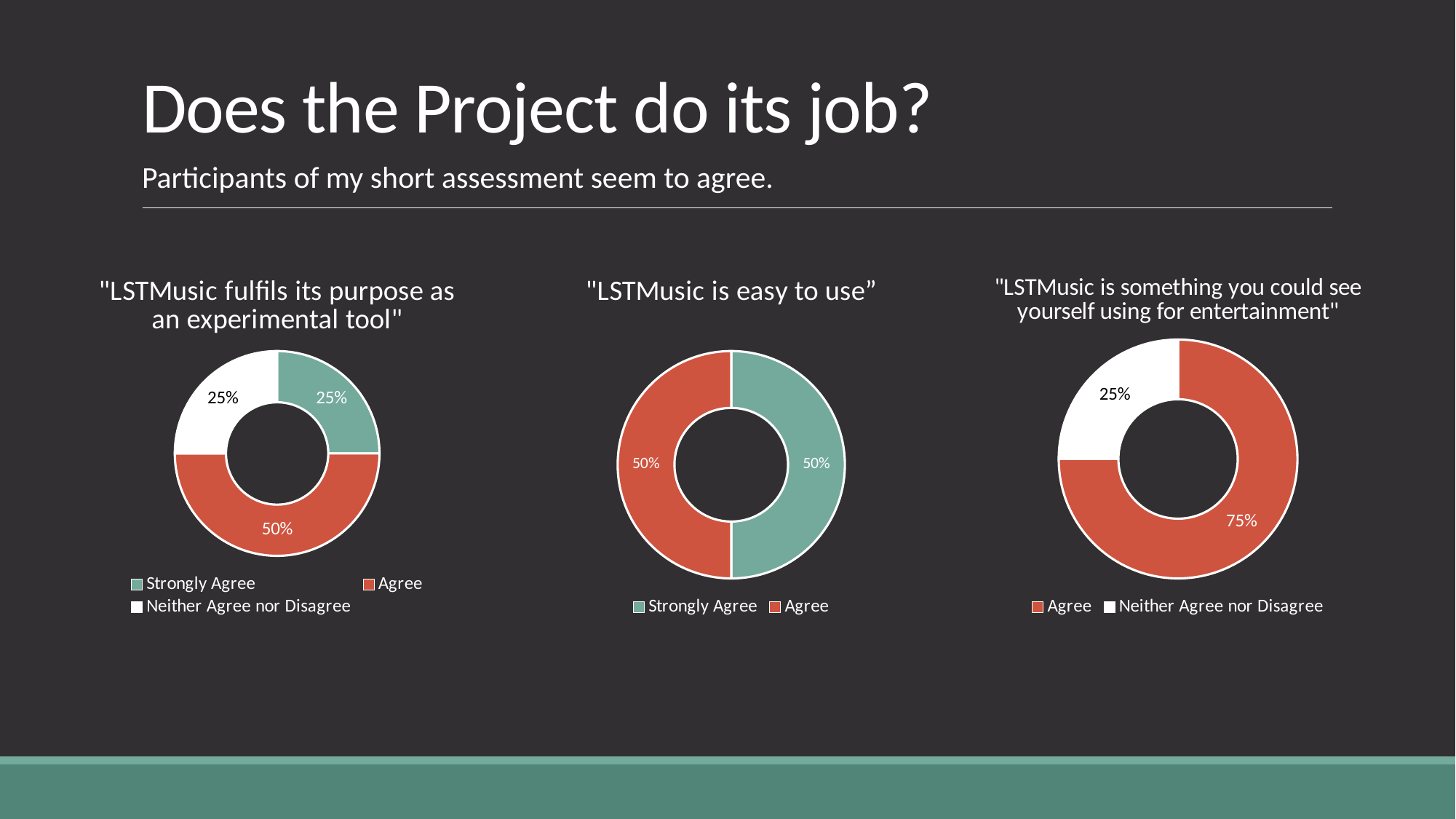

# Does the Project do its job?
Participants of my short assessment seem to agree.

### Chart: "LSTMusic fulfils its purpose as an experimental tool"

| Category | "LSTMusic fulfills its purpose as an experimental tool" |
|---|---|
| Strongly Agree | 0.25 |
| Agree | 0.5 |
| Neither Agree nor Disagree | 0.25 |

### Chart: "LSTMusic is easy to use”

| Category | "LSTMusic fulfills its purpose as an experimental tool" |
|---|---|
| Strongly Agree | 0.5 |
| Agree | 0.5 |

### Chart: "LSTMusic is something you could see yourself using for entertainment"

| Category | "LSTMusic fulfills its purpose as an experimental tool" |
|---|---|
|   | 0.0 |
| Agree | 0.75 |
| Neither Agree nor Disagree | 0.25 |